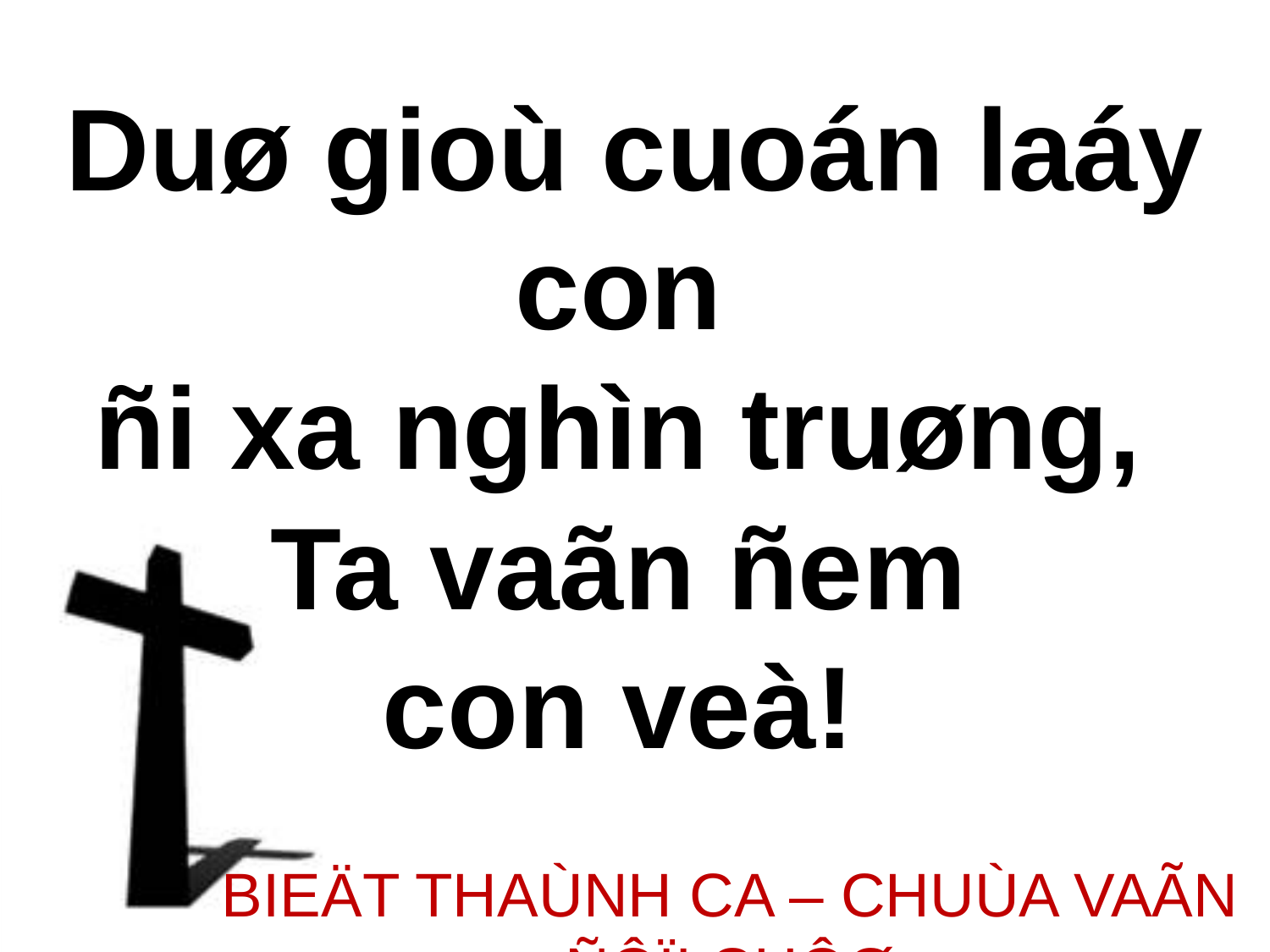

Duø gioù cuoán laáy con
ñi xa nghìn truøng,
Ta vaãn ñem
con veà!
BIEÄT THAÙNH CA – CHUÙA VAÃN ÑÔÏI CHÔØ